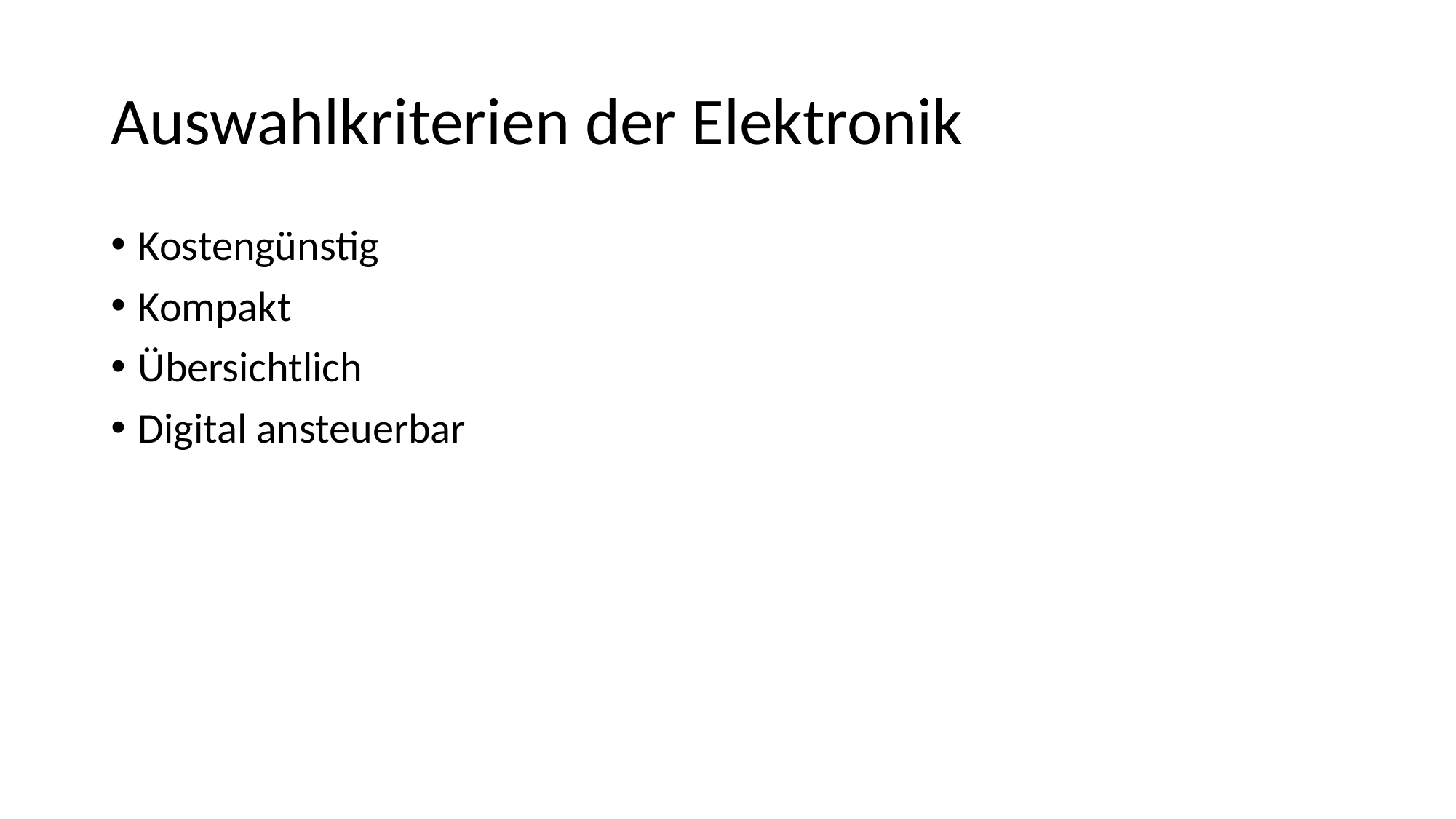

# Auswahlkriterien der Elektronik
Kostengünstig
Kompakt
Übersichtlich
Digital ansteuerbar